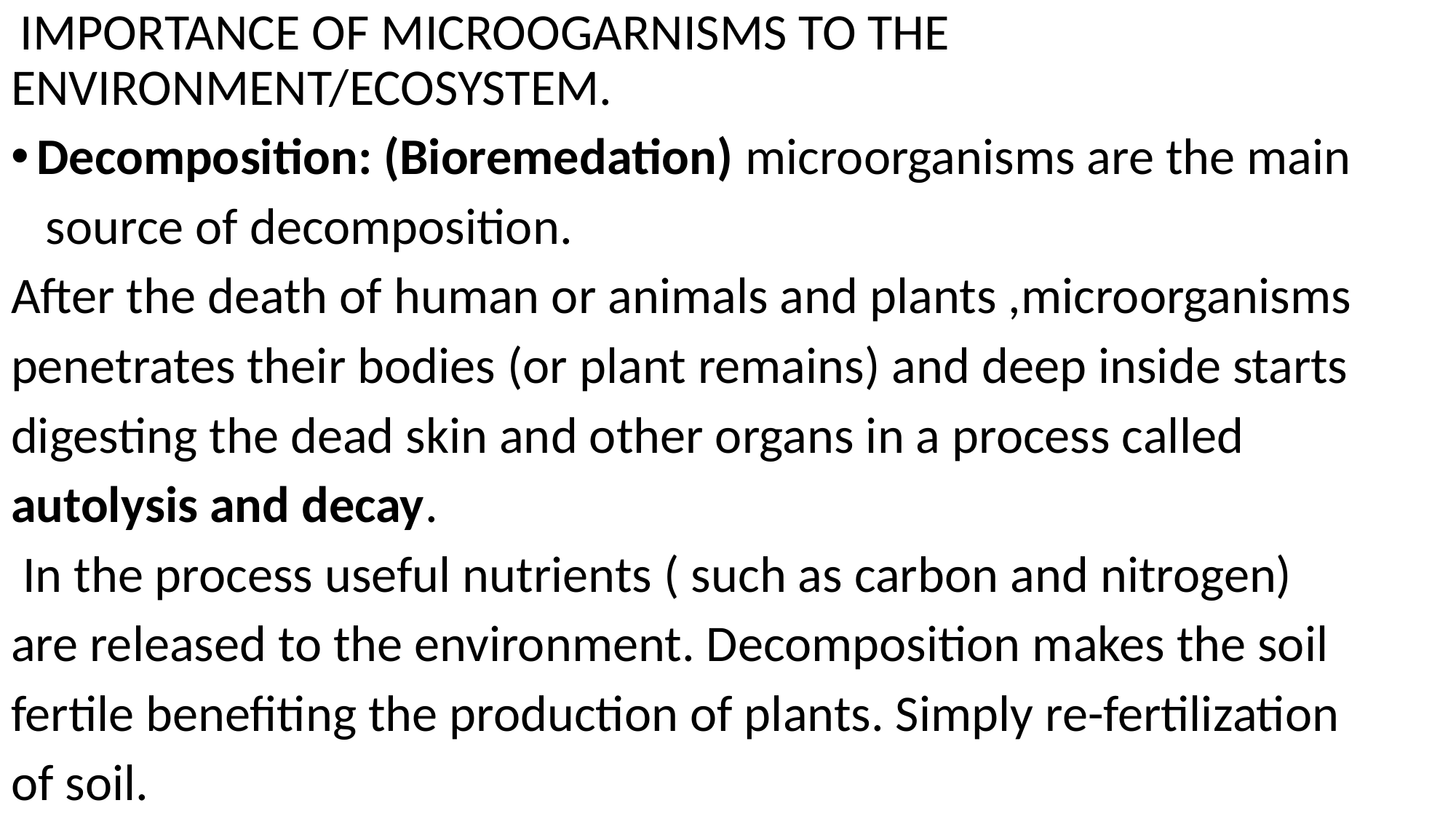

IMPORTANCE OF MICROOGARNISMS TO THE ENVIRONMENT/ECOSYSTEM.
Decomposition: (Bioremedation) microorganisms are the main
   source of decomposition.
After the death of human or animals and plants ,microorganisms
penetrates their bodies (or plant remains) and deep inside starts
digesting the dead skin and other organs in a process called
autolysis and decay.
 In the process useful nutrients ( such as carbon and nitrogen)
are released to the environment. Decomposition makes the soil
fertile benefiting the production of plants. Simply re-fertilization
of soil.